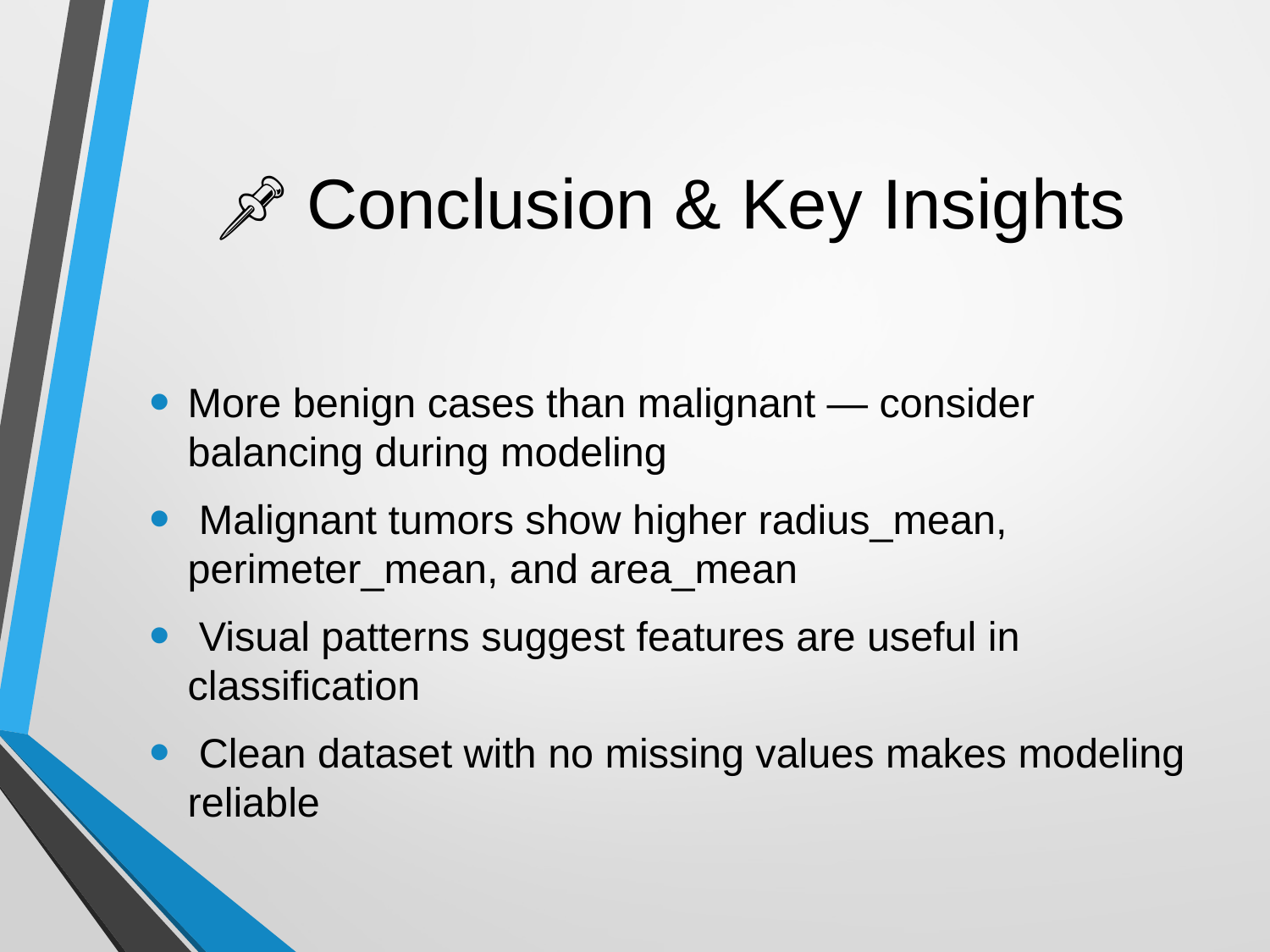

# 📌 Conclusion & Key Insights

More benign cases than malignant — consider balancing during modeling
 Malignant tumors show higher radius_mean, perimeter_mean, and area_mean
 Visual patterns suggest features are useful in classification
 Clean dataset with no missing values makes modeling reliable